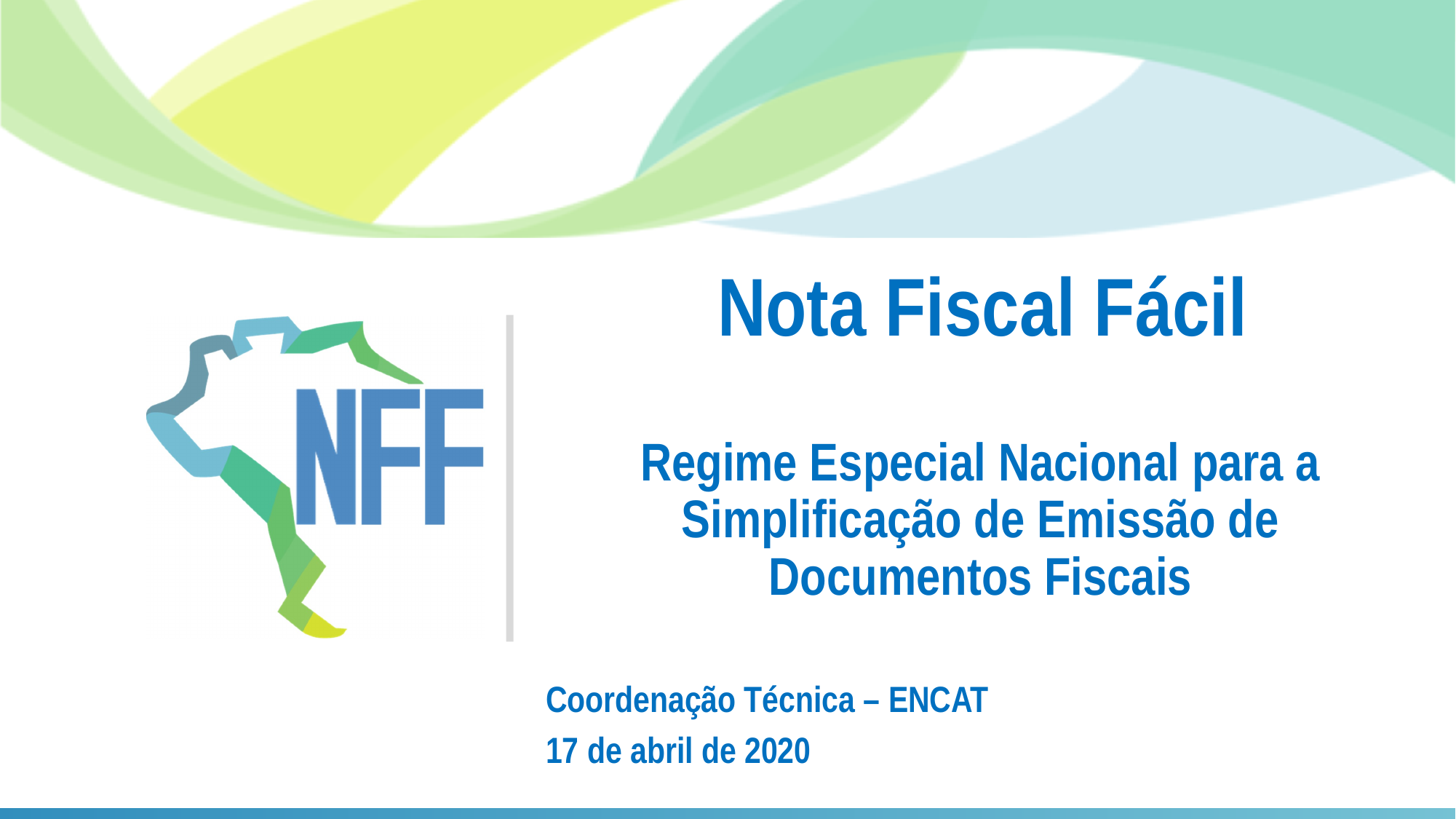

Nota Fiscal Fácil
# Regime Especial Nacional para a Simplificação de Emissão de Documentos Fiscais
Coordenação Técnica – ENCAT
17 de abril de 2020